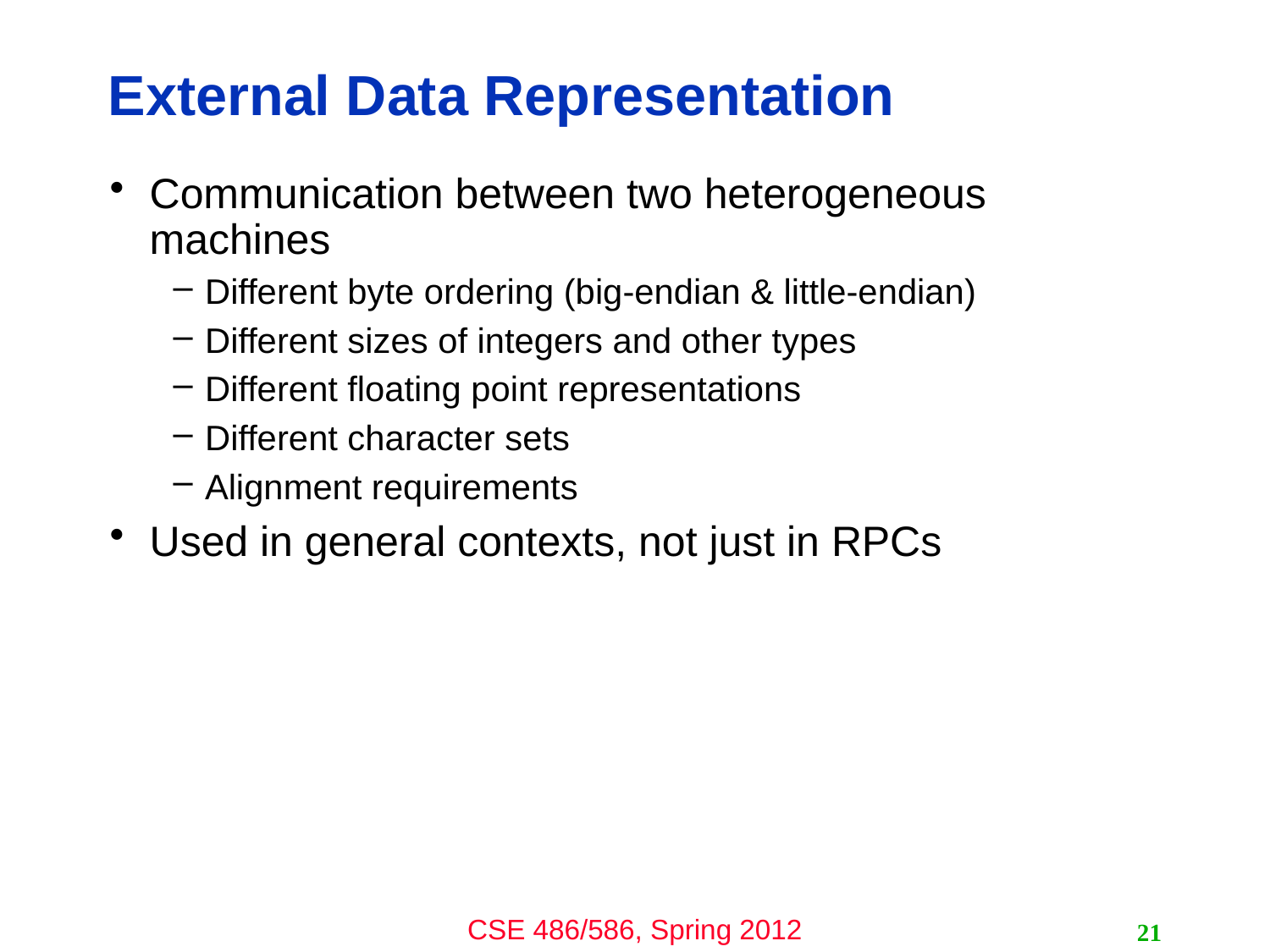

# External Data Representation
Communication between two heterogeneous machines
Different byte ordering (big-endian & little-endian)
Different sizes of integers and other types
Different floating point representations
Different character sets
Alignment requirements
Used in general contexts, not just in RPCs
21